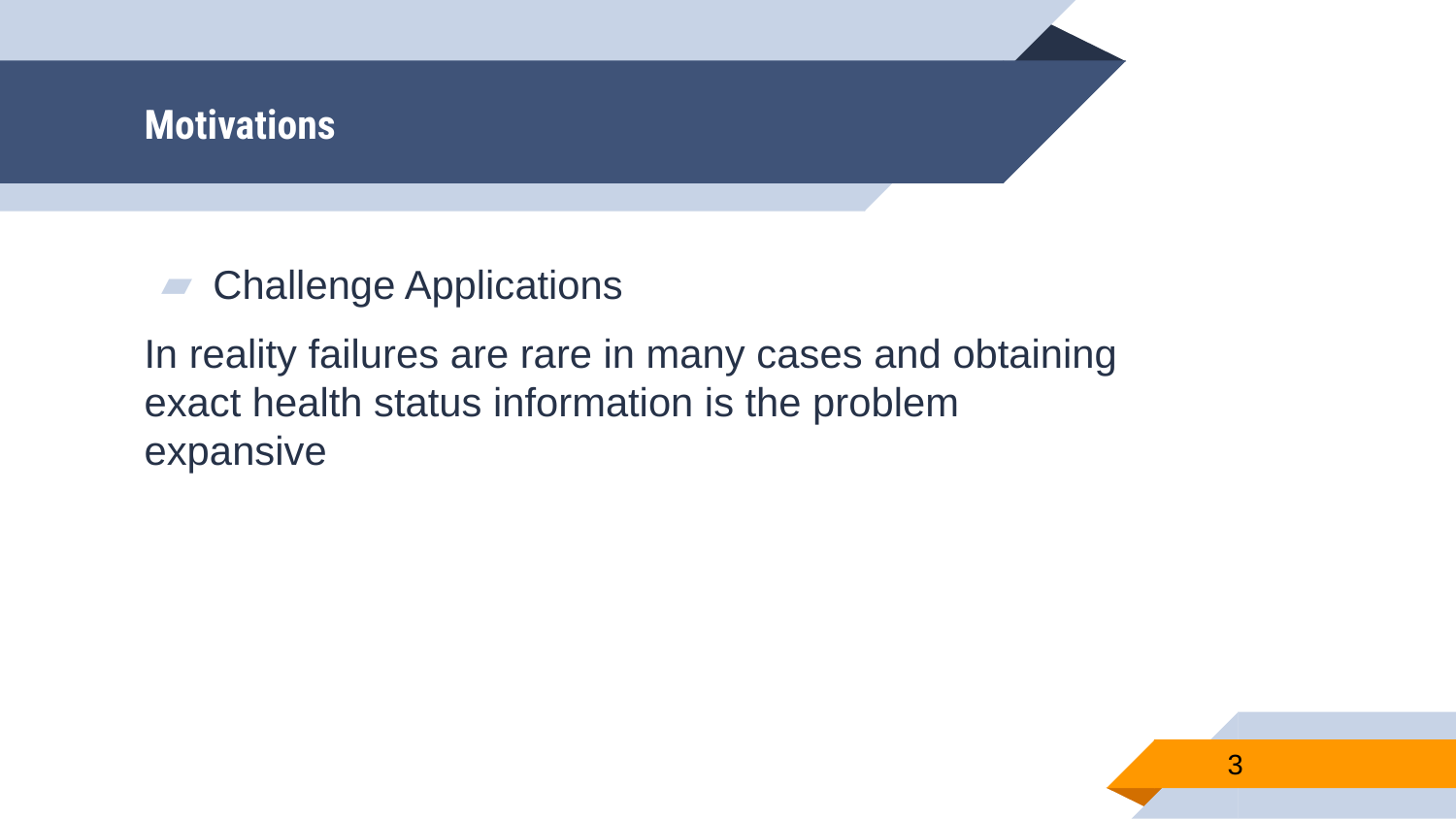

# Motivations
Challenge Applications
In reality failures are rare in many cases and obtaining exact health status information is the problem expansive

3